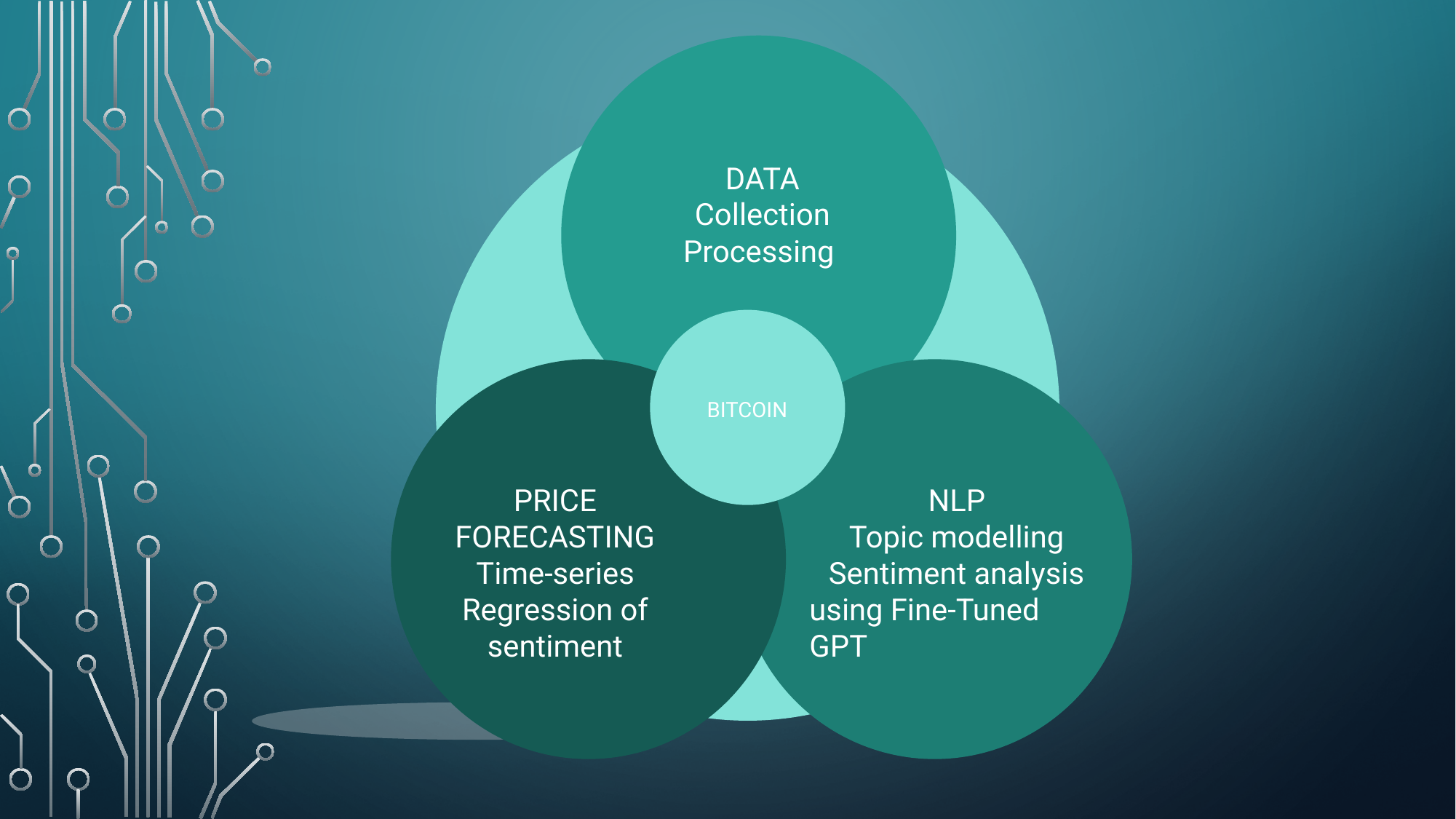

DATA
Collection
Processing

PRICE FORECASTING
Time-series Regression of sentiment

NLP
Topic modelling
Sentiment analysis
using Fine-Tuned GPT
BITCOIN